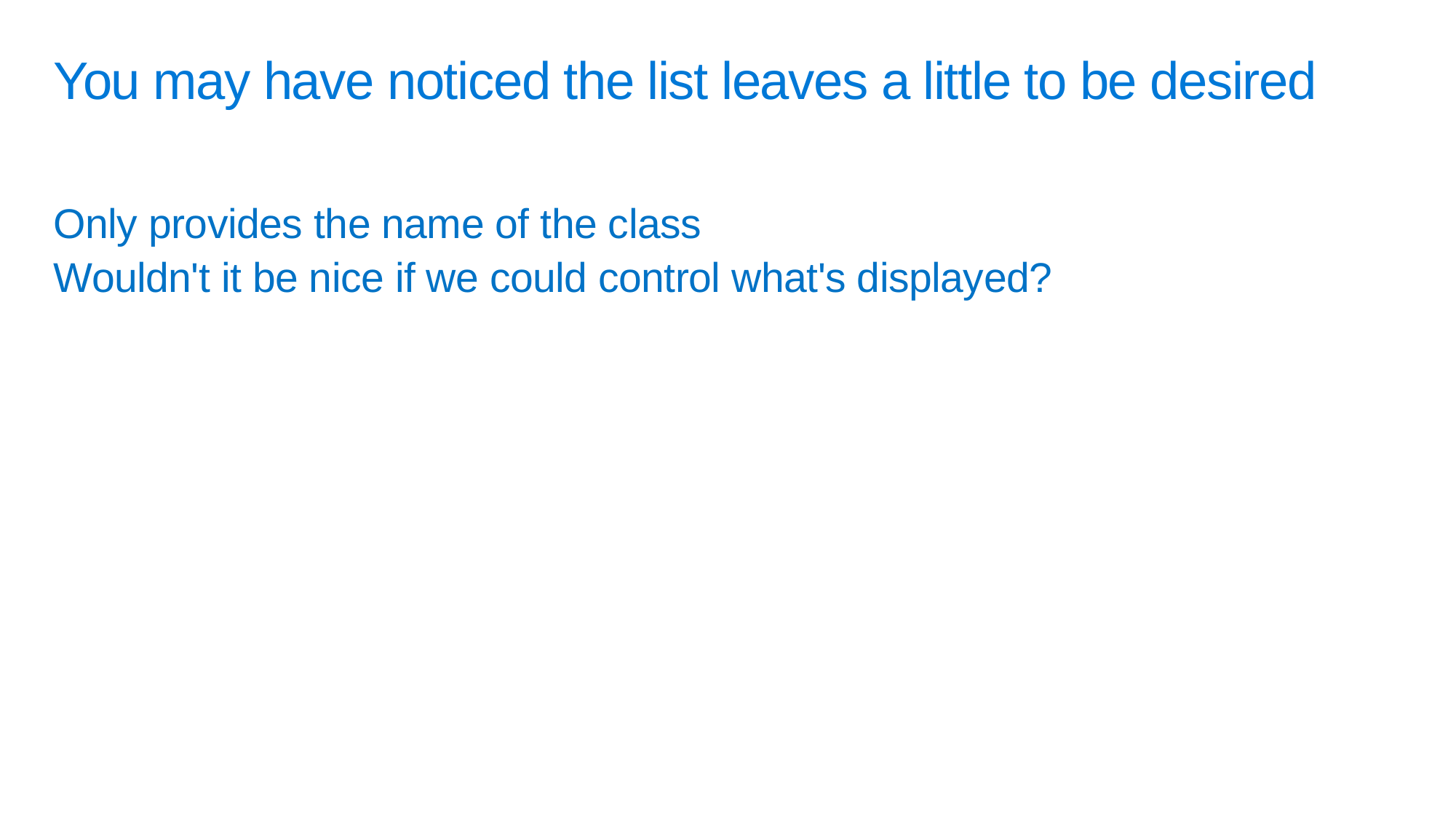

# You may have noticed the list leaves a little to be desired
Only provides the name of the class
Wouldn't it be nice if we could control what's displayed?